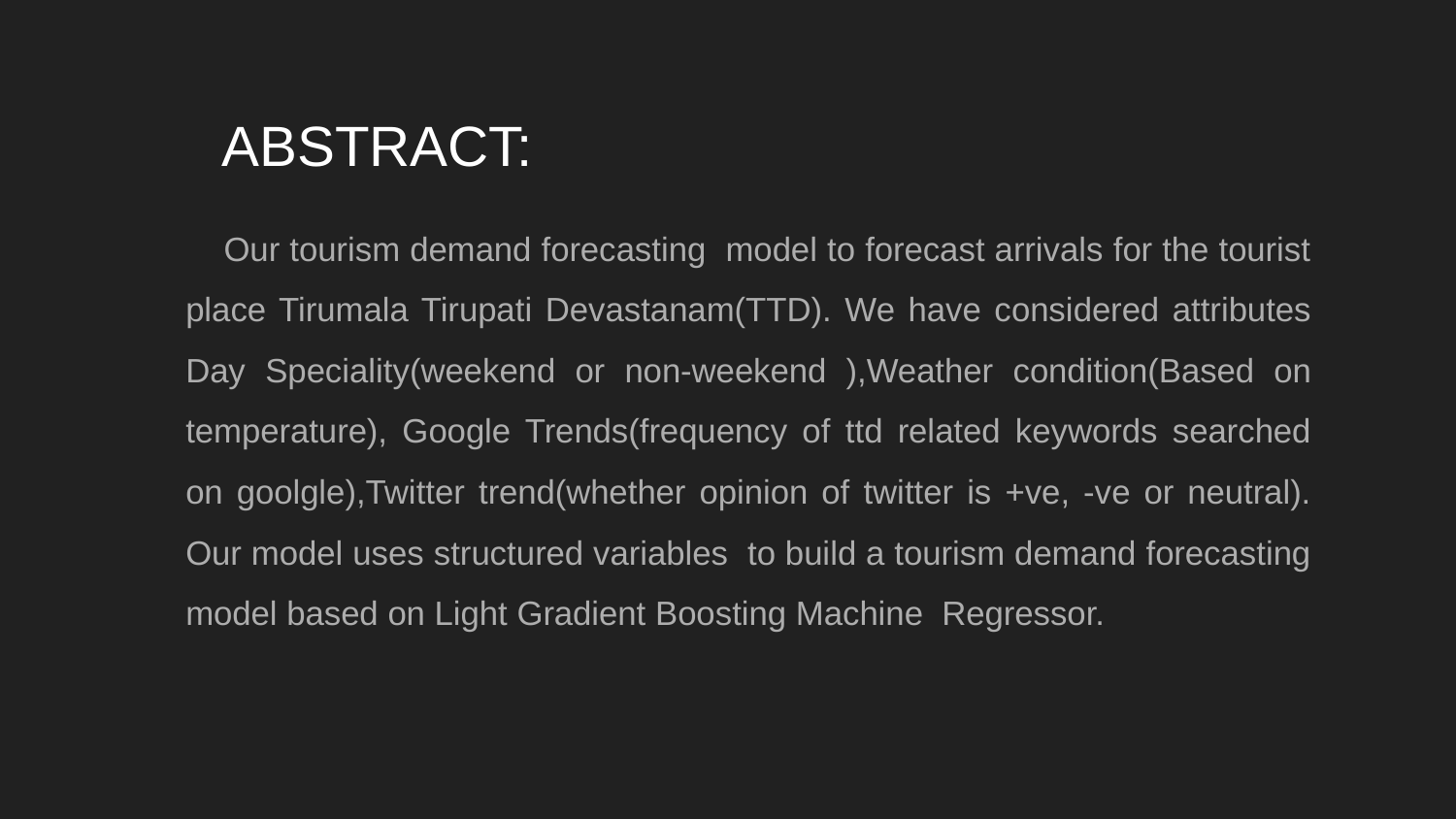

# ABSTRACT:
 	Our tourism demand forecasting  model to forecast arrivals for the tourist place Tirumala Tirupati Devastanam(TTD). We have considered attributes Day Speciality(weekend or non-weekend ),Weather condition(Based on temperature), Google Trends(frequency of ttd related keywords searched on goolgle),Twitter trend(whether opinion of twitter is +ve, -ve or neutral). Our model uses structured variables  to build a tourism demand forecasting model based on Light Gradient Boosting Machine  Regressor.